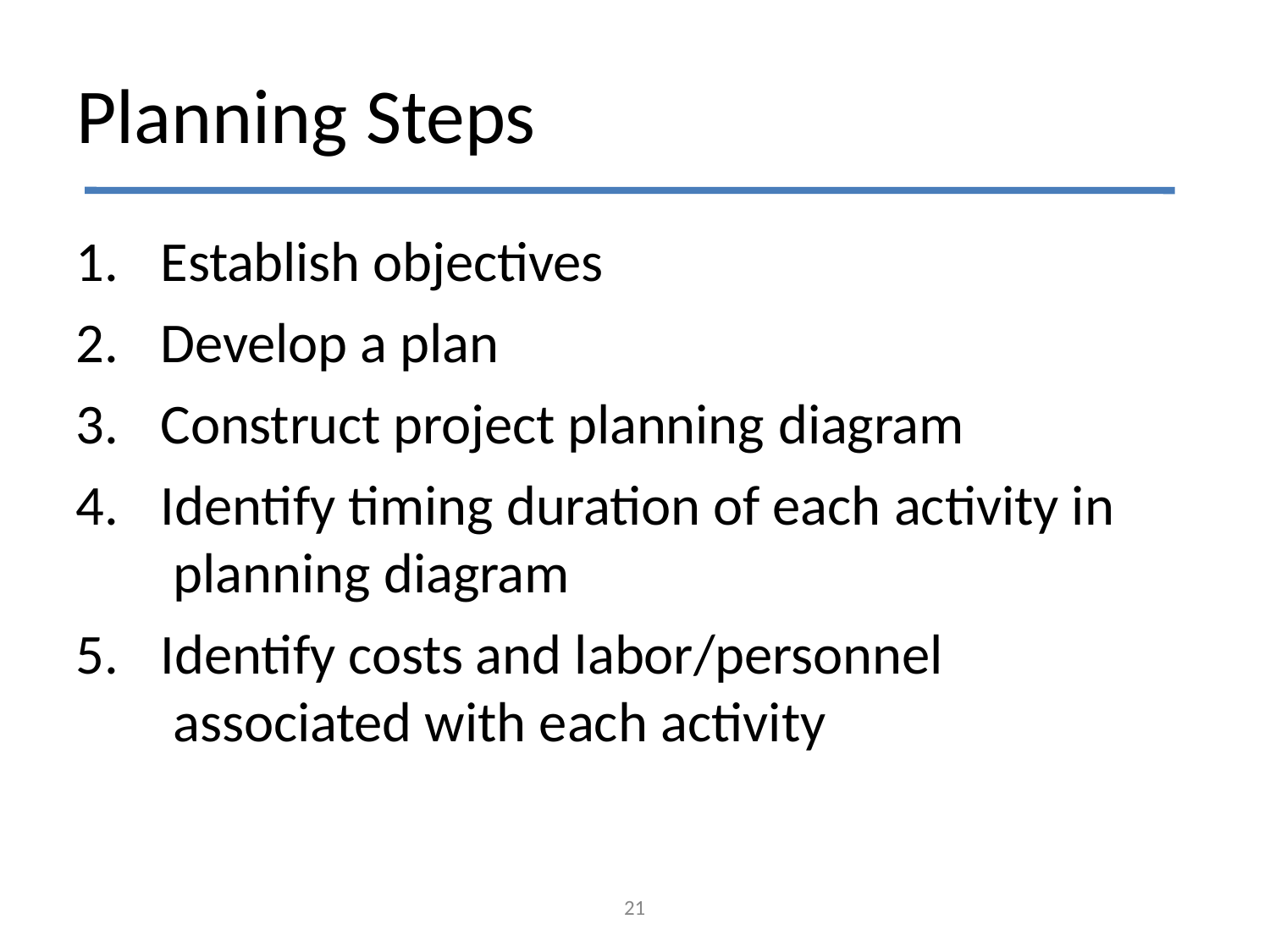

# Planning Steps

Establish objectives
Develop a plan
Construct project planning diagram
Identify timing duration of each activity in  planning diagram
Identify costs and labor/personnel  associated with each activity
21